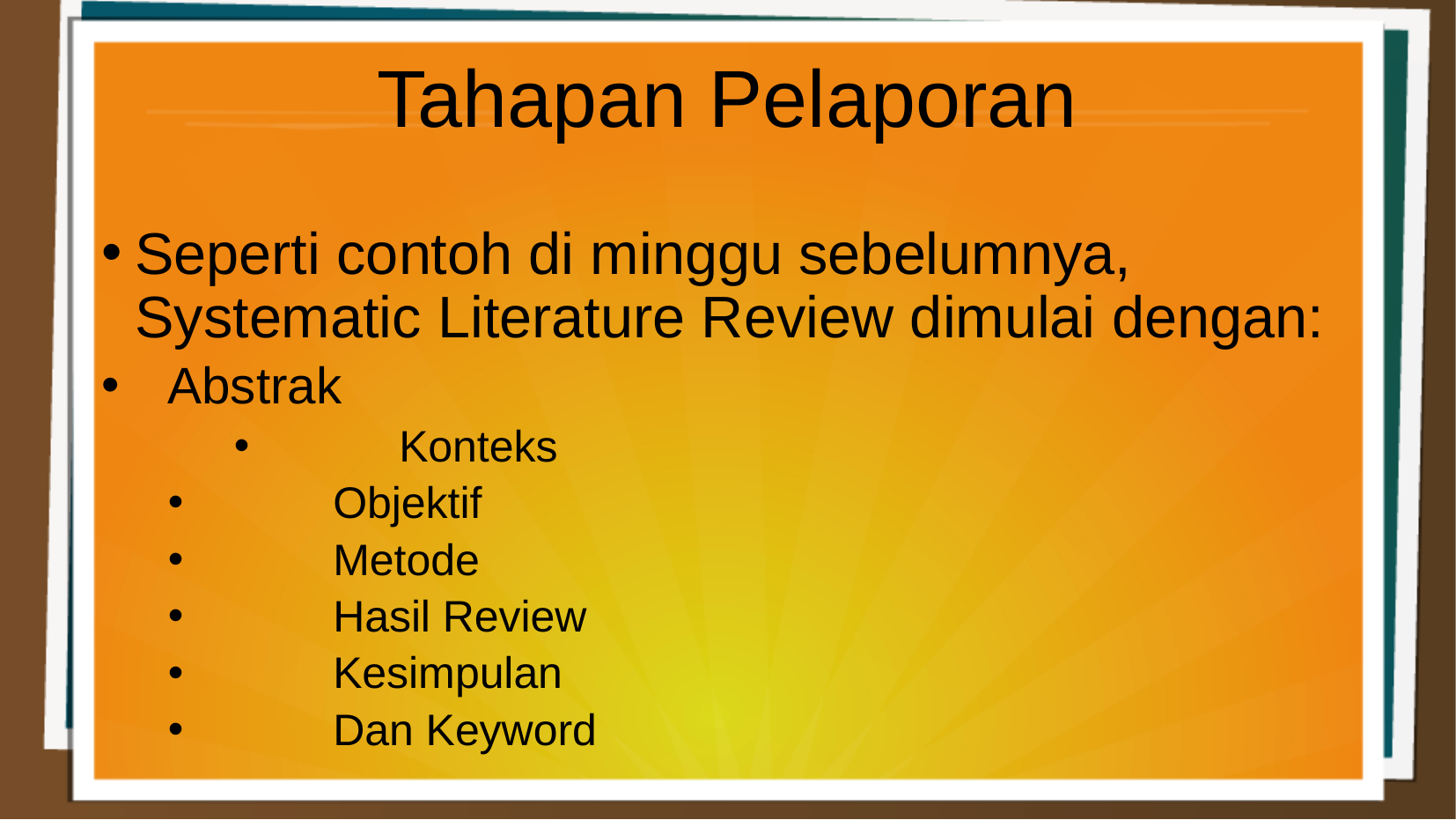

Tahapan Pelaporan
Seperti contoh di minggu sebelumnya, Systematic Literature Review dimulai dengan:
Abstrak
	Konteks
	Objektif
	Metode
	Hasil Review
	Kesimpulan
	Dan Keyword